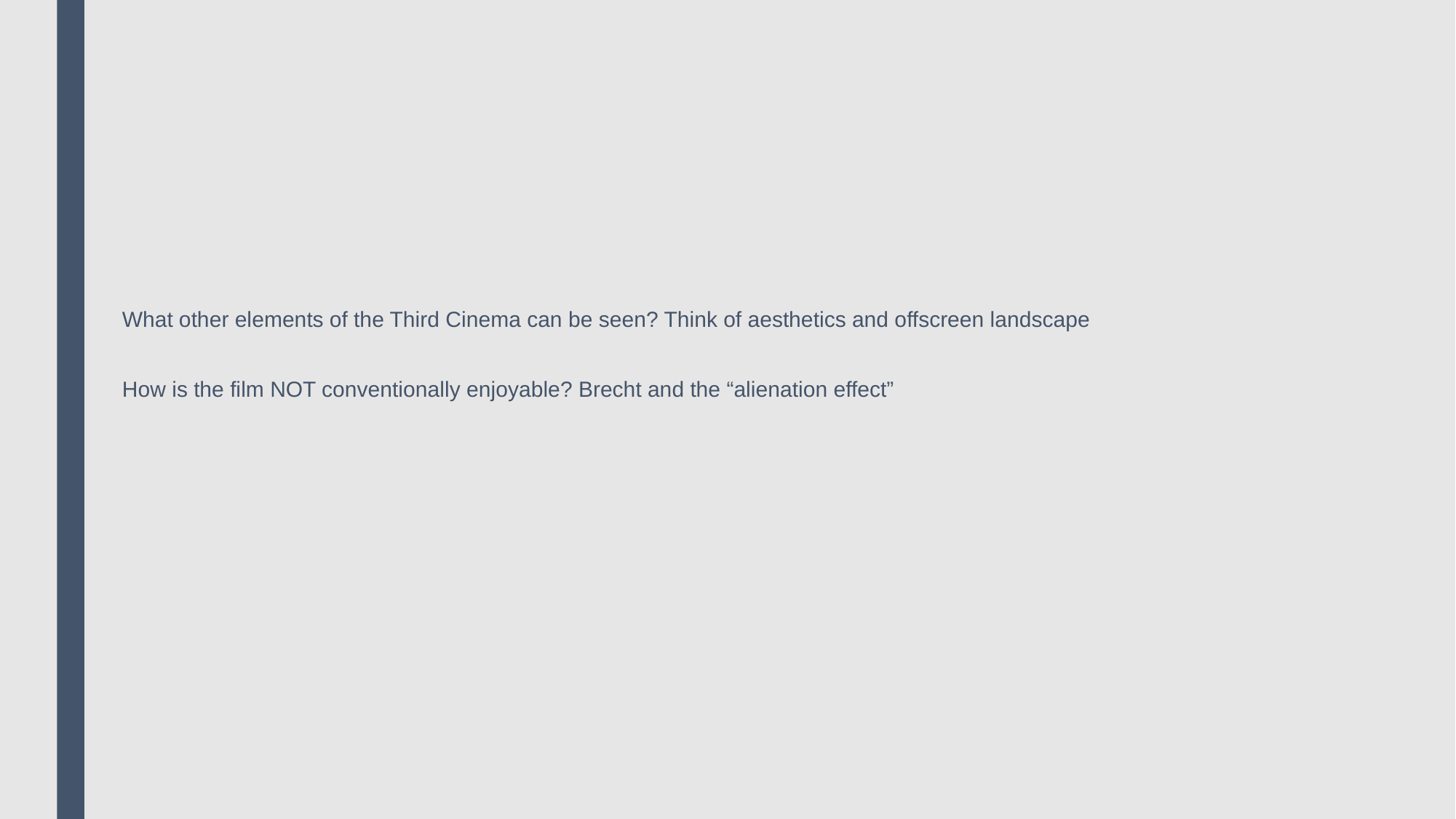

# What other elements of the Third Cinema can be seen? Think of aesthetics and offscreen landscape How is the film NOT conventionally enjoyable? Brecht and the “alienation effect”